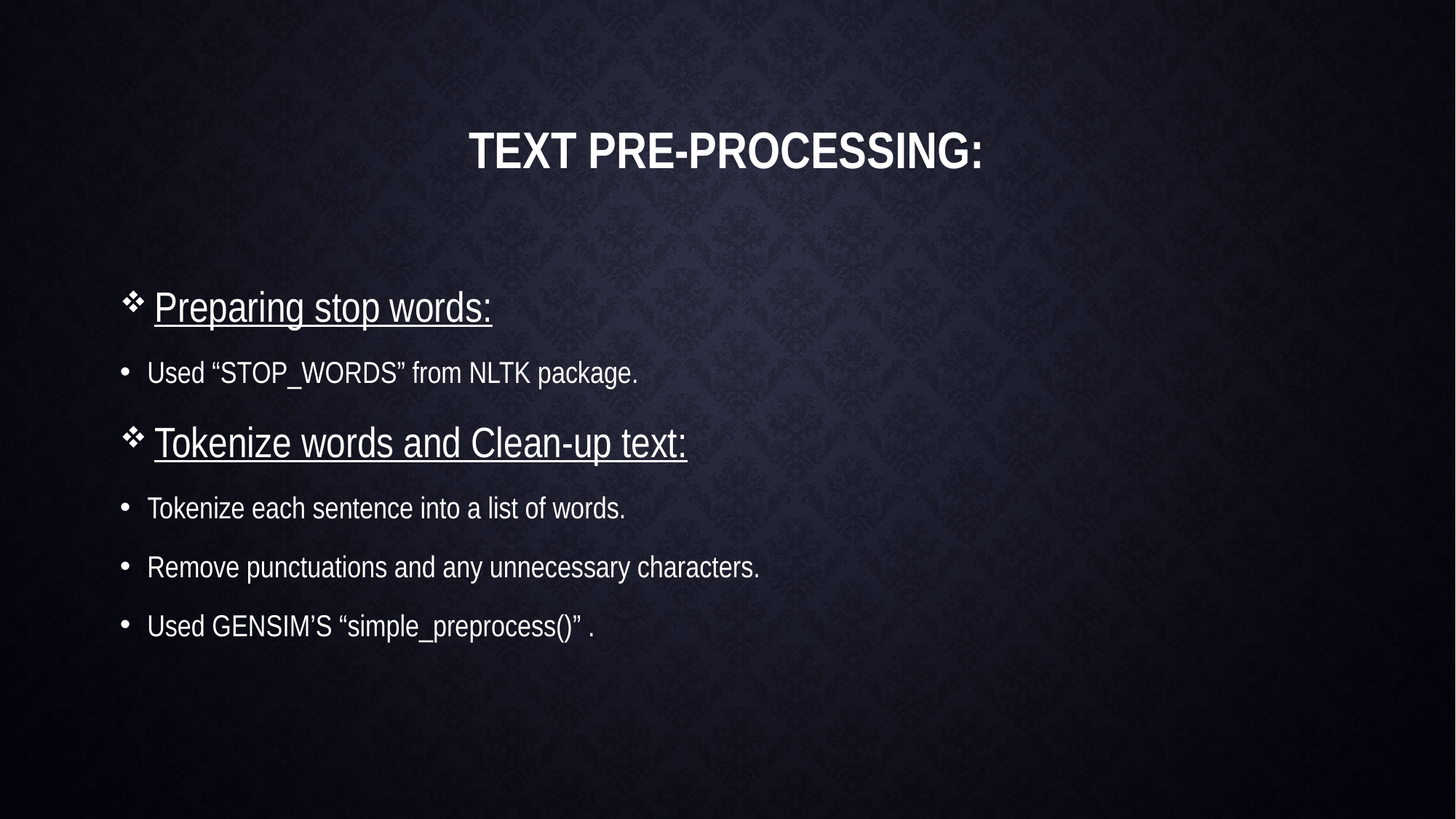

# TEXT PRE-PROCESSING:
 Preparing stop words:
Used “STOP_WORDS” from NLTK package.
 Tokenize words and Clean-up text:
Tokenize each sentence into a list of words.
Remove punctuations and any unnecessary characters.
Used GENSIM’S “simple_preprocess()” .